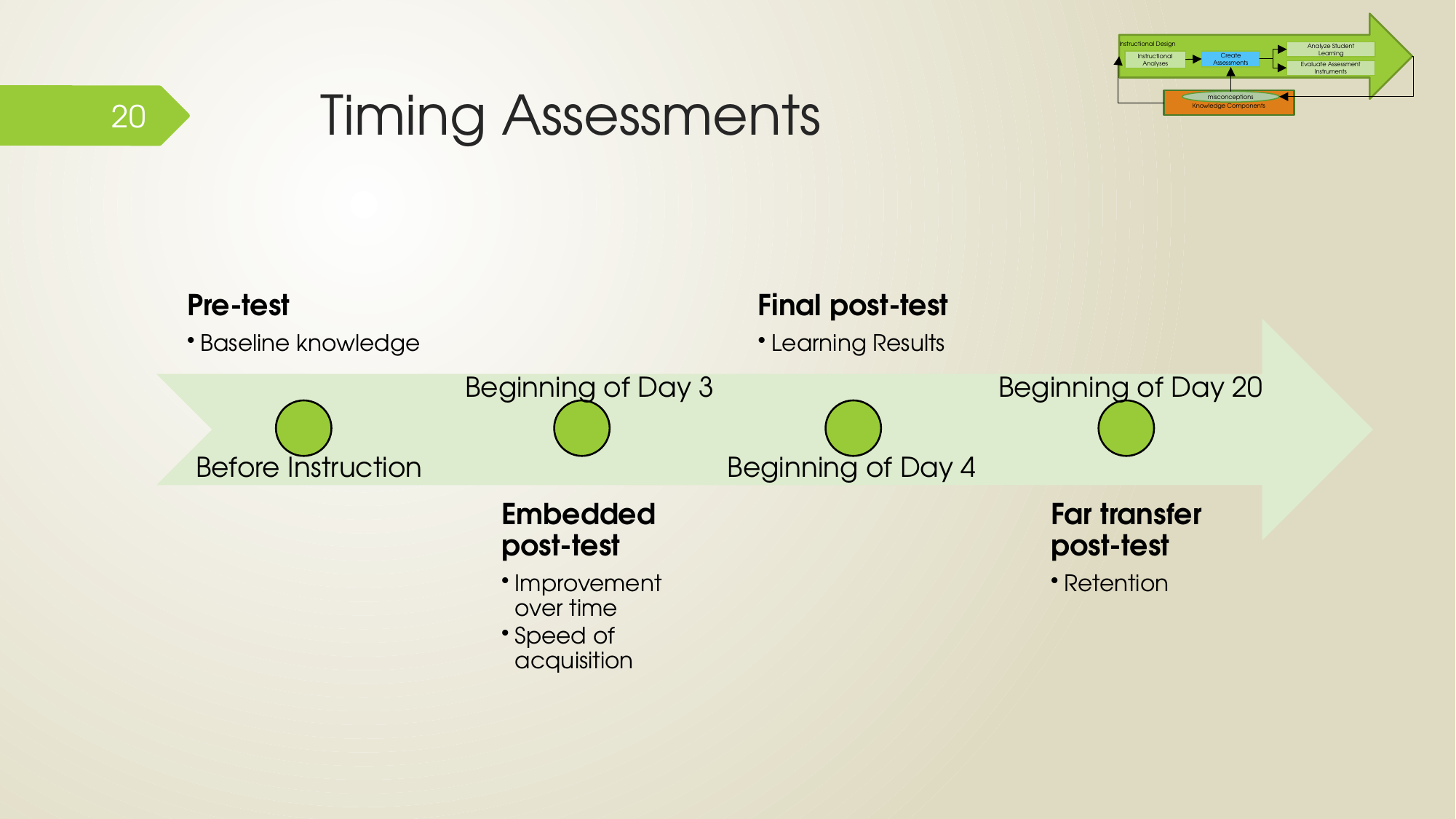

Instructional Design
Analyze Student Learning
Instructional Analyses
Create Assessments
Evaluate Assessment Instruments
Knowledge Components
misconceptions
# Timing Assessments
20
Pre-test
Baseline knowledge
Embedded post-test
Improvement over time
Speed of acquisition
Final post-test
Learning Results
Far transfer post-test
Retention
Beginning of Day 3
Beginning of Day 20
Before Instruction
Beginning of Day 4